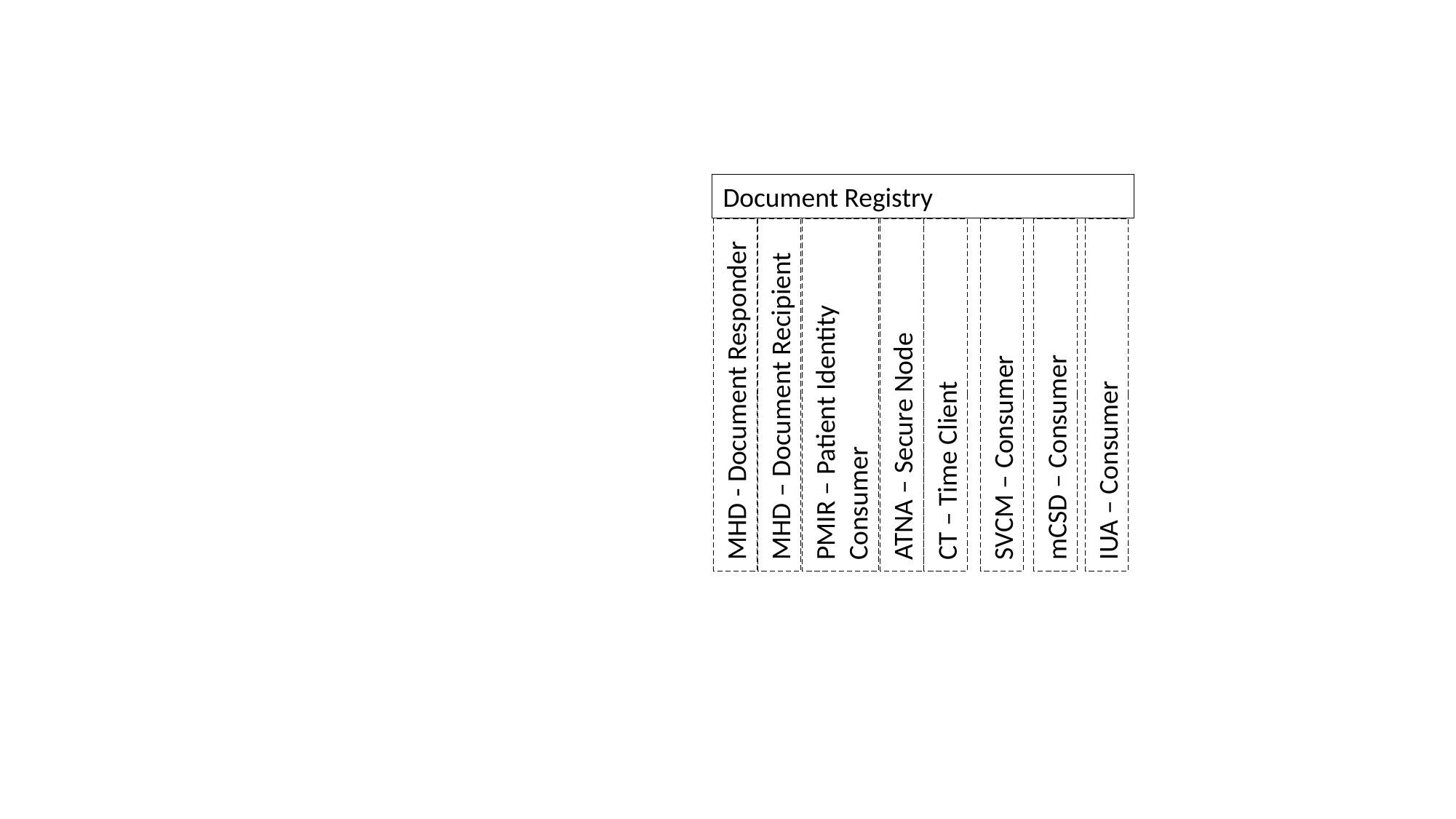

Document Registry
PMIR – Patient Identity Consumer
IUA – Consumer
SVCM – Consumer
CT – Time Client
mCSD – Consumer
MHD - Document Responder
ATNA – Secure Node
MHD – Document Recipient